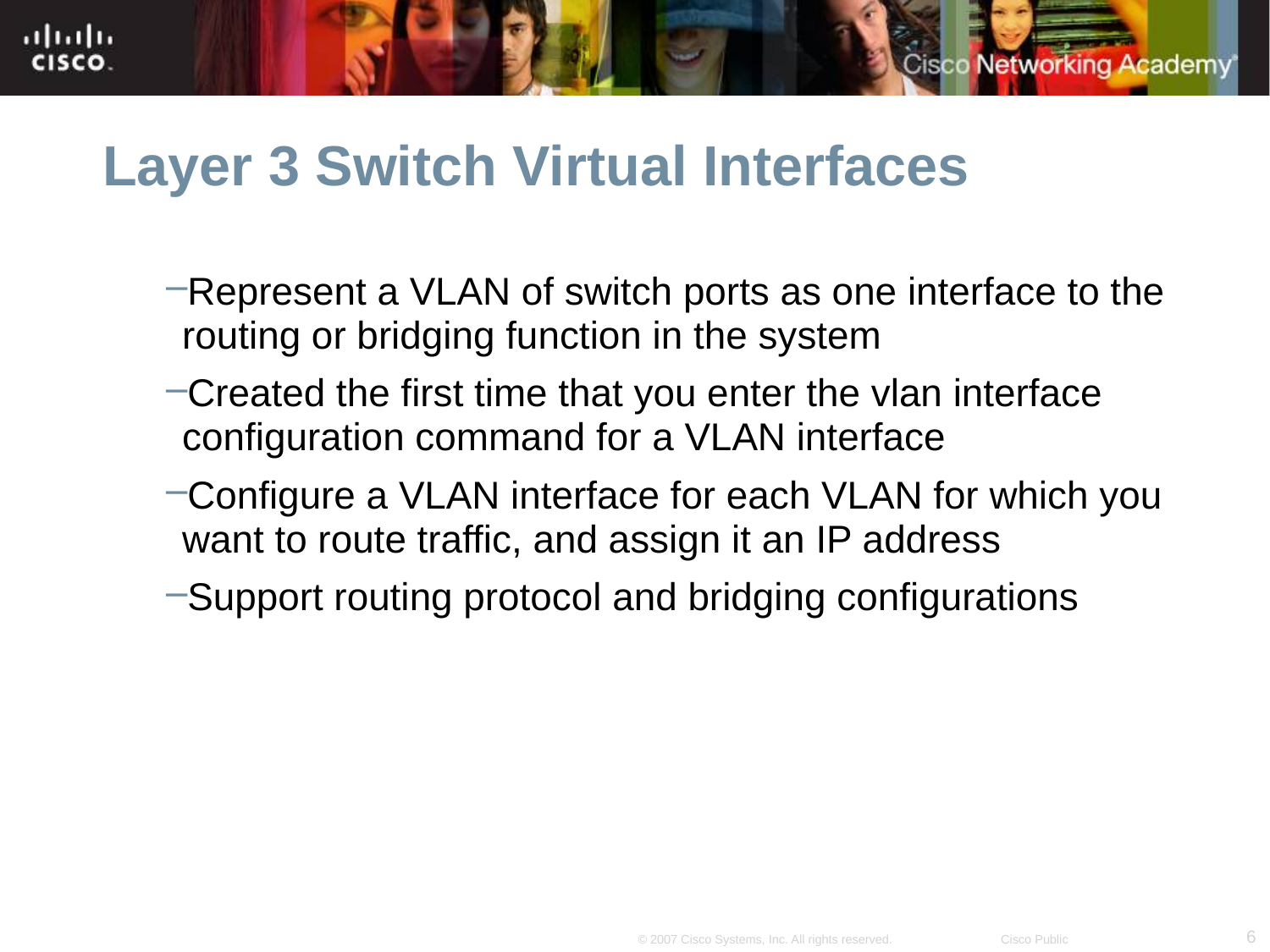

# Layer 3 Switch Virtual Interfaces
Represent a VLAN of switch ports as one interface to the routing or bridging function in the system
Created the first time that you enter the vlan interface configuration command for a VLAN interface
Configure a VLAN interface for each VLAN for which you want to route traffic, and assign it an IP address
Support routing protocol and bridging configurations